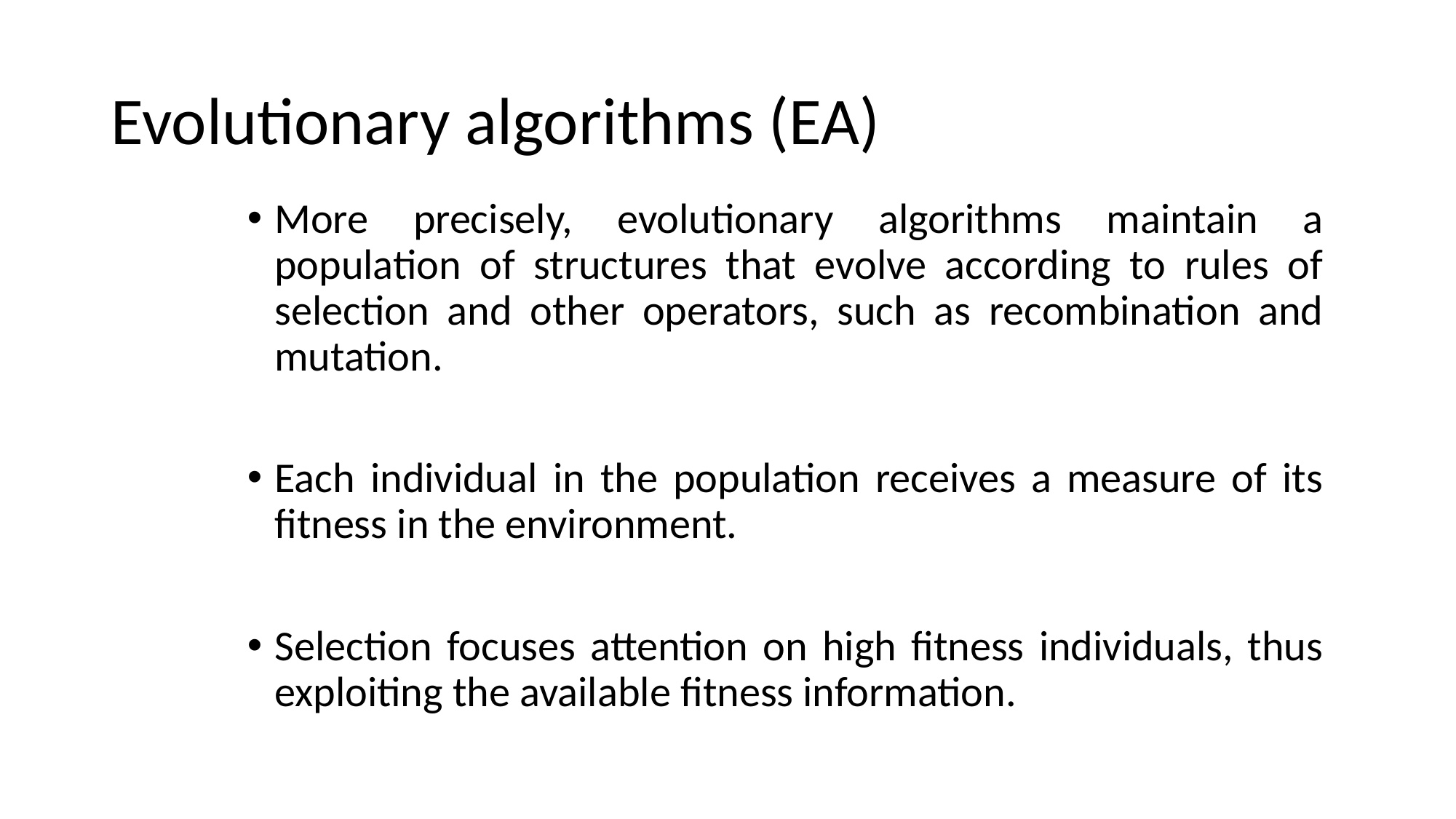

# Evolutionary algorithms (EA)
More precisely, evolutionary algorithms maintain a population of structures that evolve according to rules of selection and other operators, such as recombination and mutation.

Each individual in the population receives a measure of its fitness in the environment.

Selection focuses attention on high fitness individuals, thus exploiting the available fitness information.